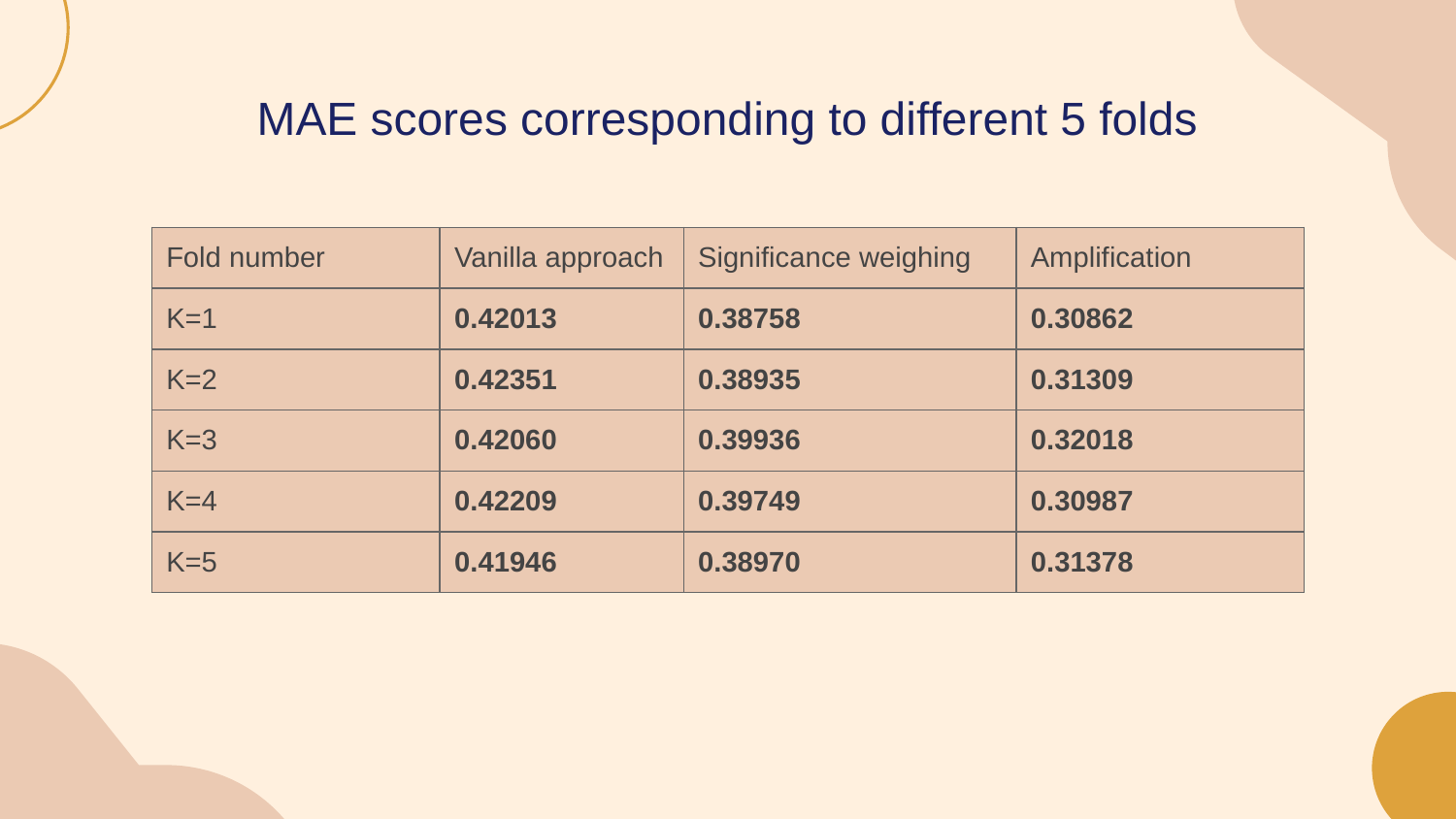

# MAE scores corresponding to different 5 folds
| Fold number | Vanilla approach | Significance weighing | Amplification |
| --- | --- | --- | --- |
| K=1 | 0.42013 | 0.38758 | 0.30862 |
| K=2 | 0.42351 | 0.38935 | 0.31309 |
| K=3 | 0.42060 | 0.39936 | 0.32018 |
| K=4 | 0.42209 | 0.39749 | 0.30987 |
| K=5 | 0.41946 | 0.38970 | 0.31378 |